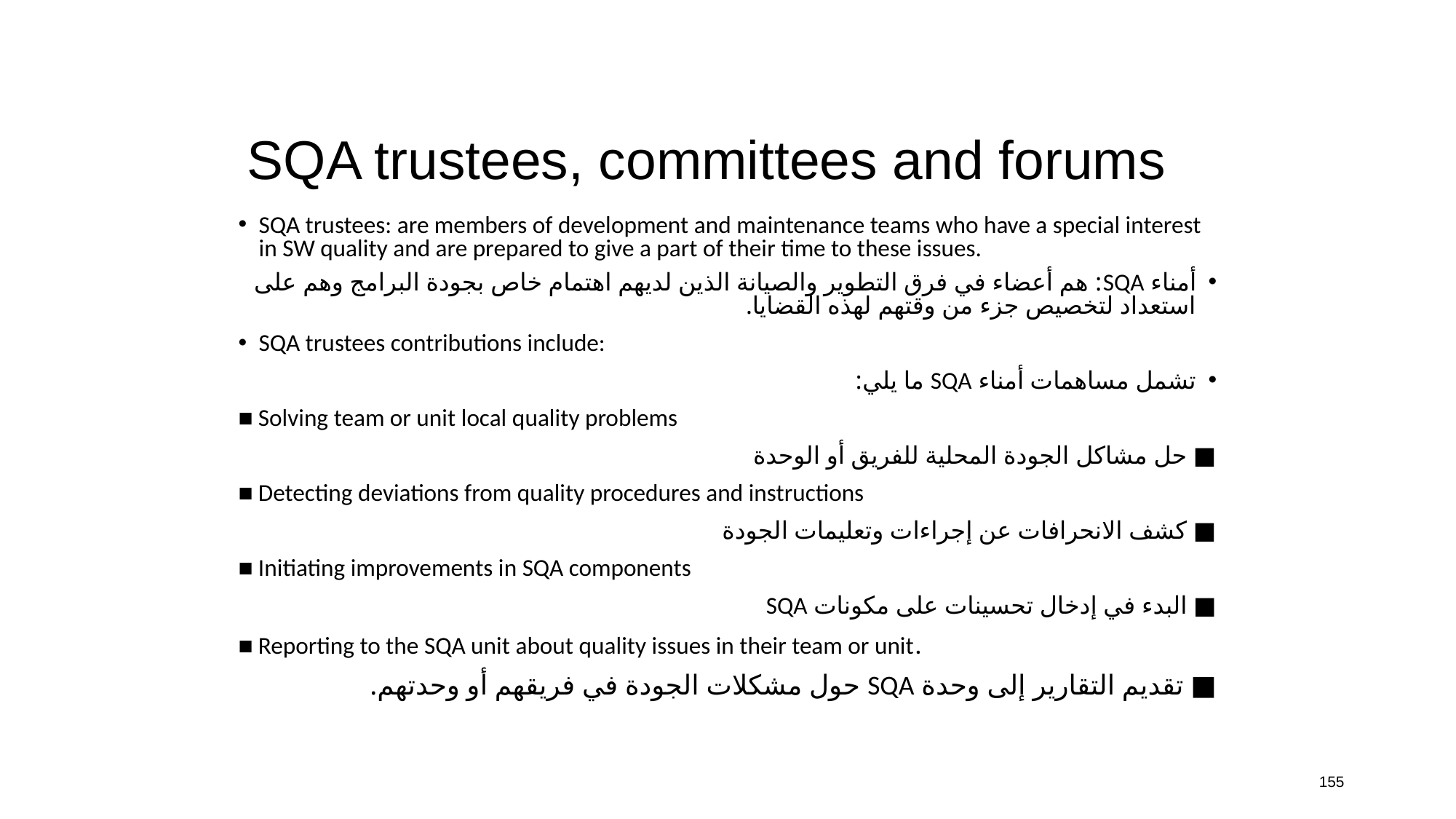

# SQA trustees, committees and forums
SQA trustees: are members of development and maintenance teams who have a special interest in SW quality and are prepared to give a part of their time to these issues.
أمناء SQA: هم أعضاء في فرق التطوير والصيانة الذين لديهم اهتمام خاص بجودة البرامج وهم على استعداد لتخصيص جزء من وقتهم لهذه القضايا.
SQA trustees contributions include:
تشمل مساهمات أمناء SQA ما يلي:
■ Solving team or unit local quality problems
■ حل مشاكل الجودة المحلية للفريق أو الوحدة
■ Detecting deviations from quality procedures and instructions
■ كشف الانحرافات عن إجراءات وتعليمات الجودة
■ Initiating improvements in SQA components
■ البدء في إدخال تحسينات على مكونات SQA
■ Reporting to the SQA unit about quality issues in their team or unit.
■ تقديم التقارير إلى وحدة SQA حول مشكلات الجودة في فريقهم أو وحدتهم.
155